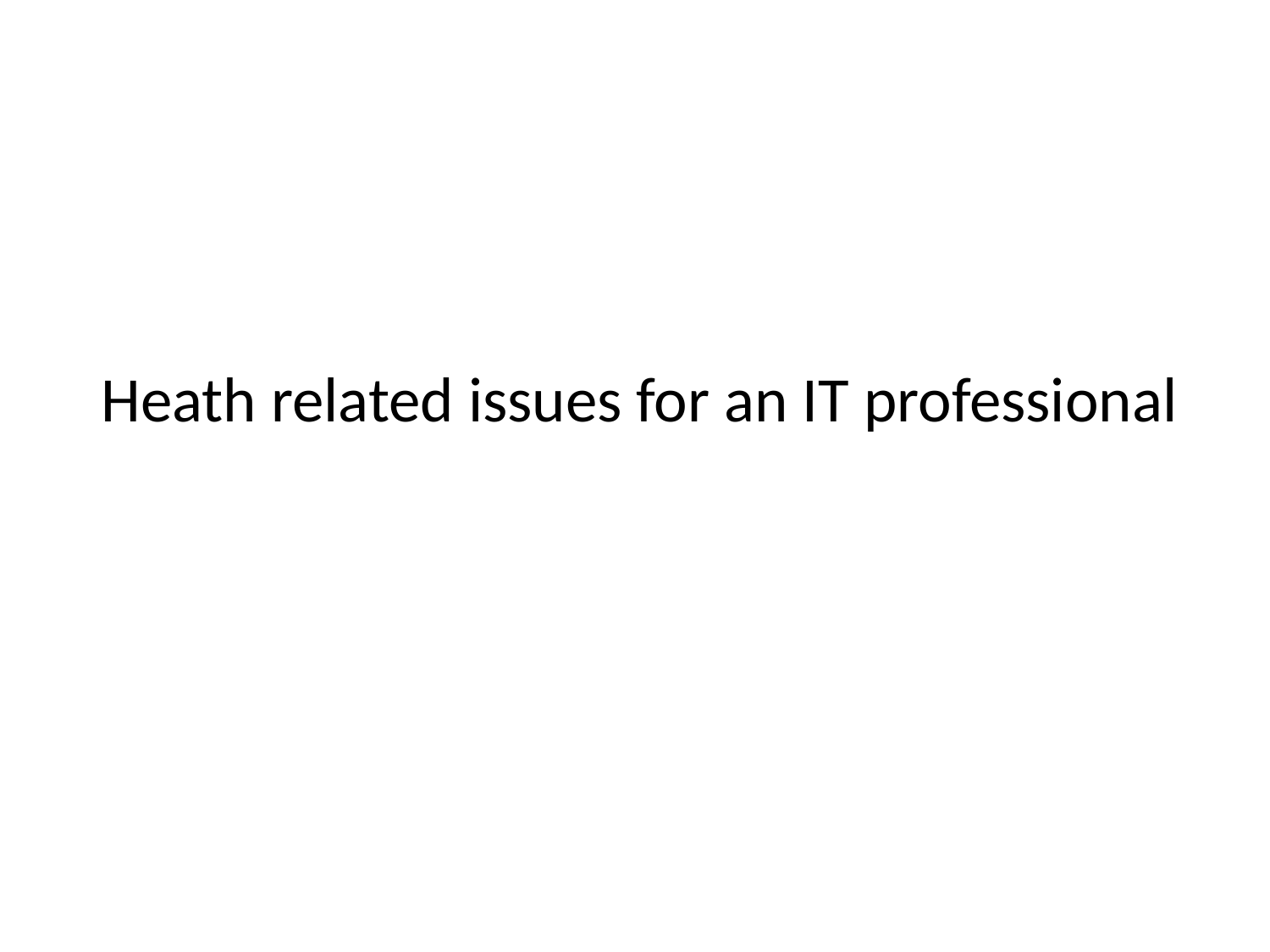

Heath related issues for an IT professional